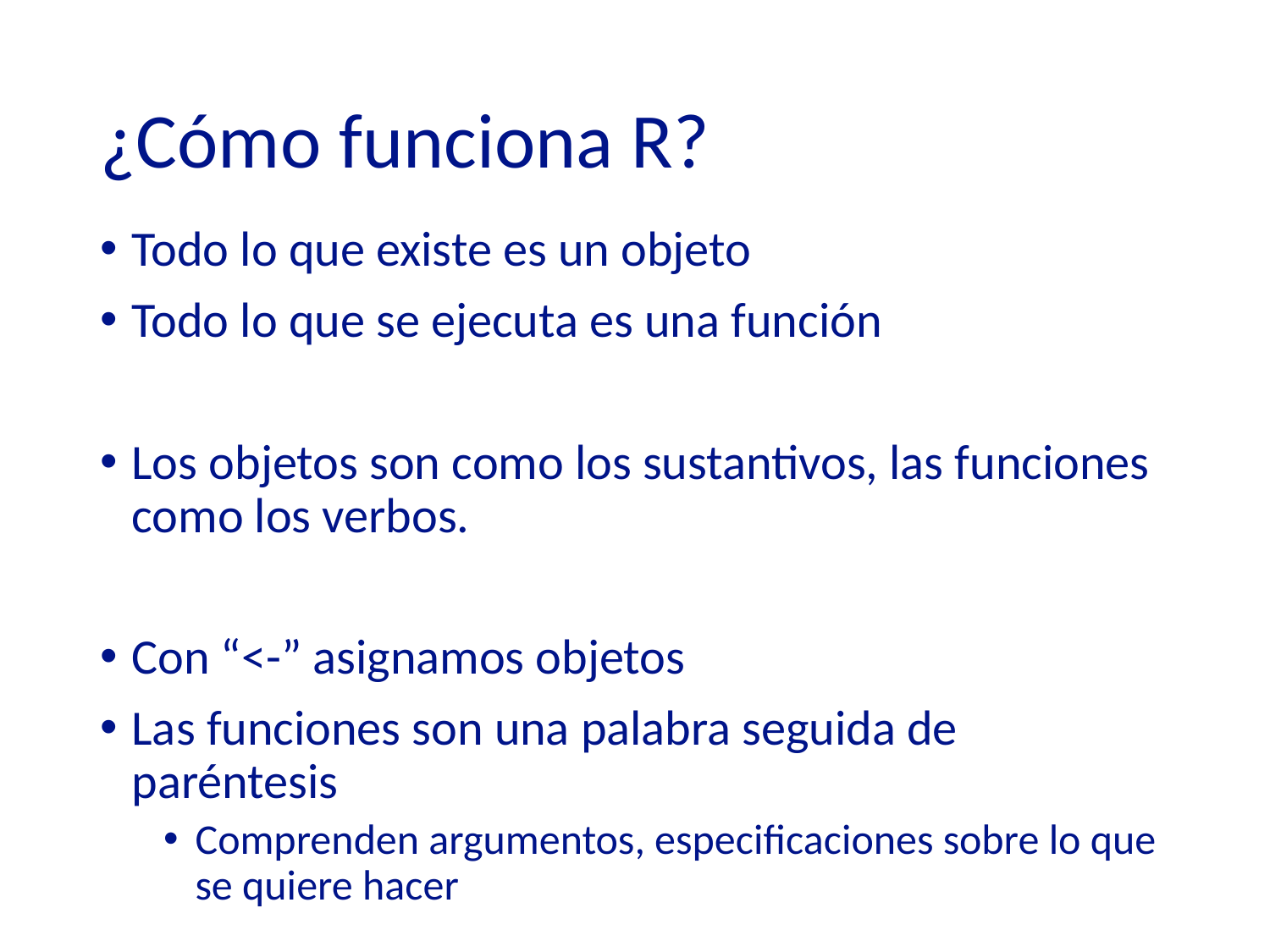

# ¿Cómo funciona R?
Todo lo que existe es un objeto
Todo lo que se ejecuta es una función

Los objetos son como los sustantivos, las funciones como los verbos.

Con “<-” asignamos objetos
Las funciones son una palabra seguida de paréntesis
Comprenden argumentos, especificaciones sobre lo que se quiere hacer